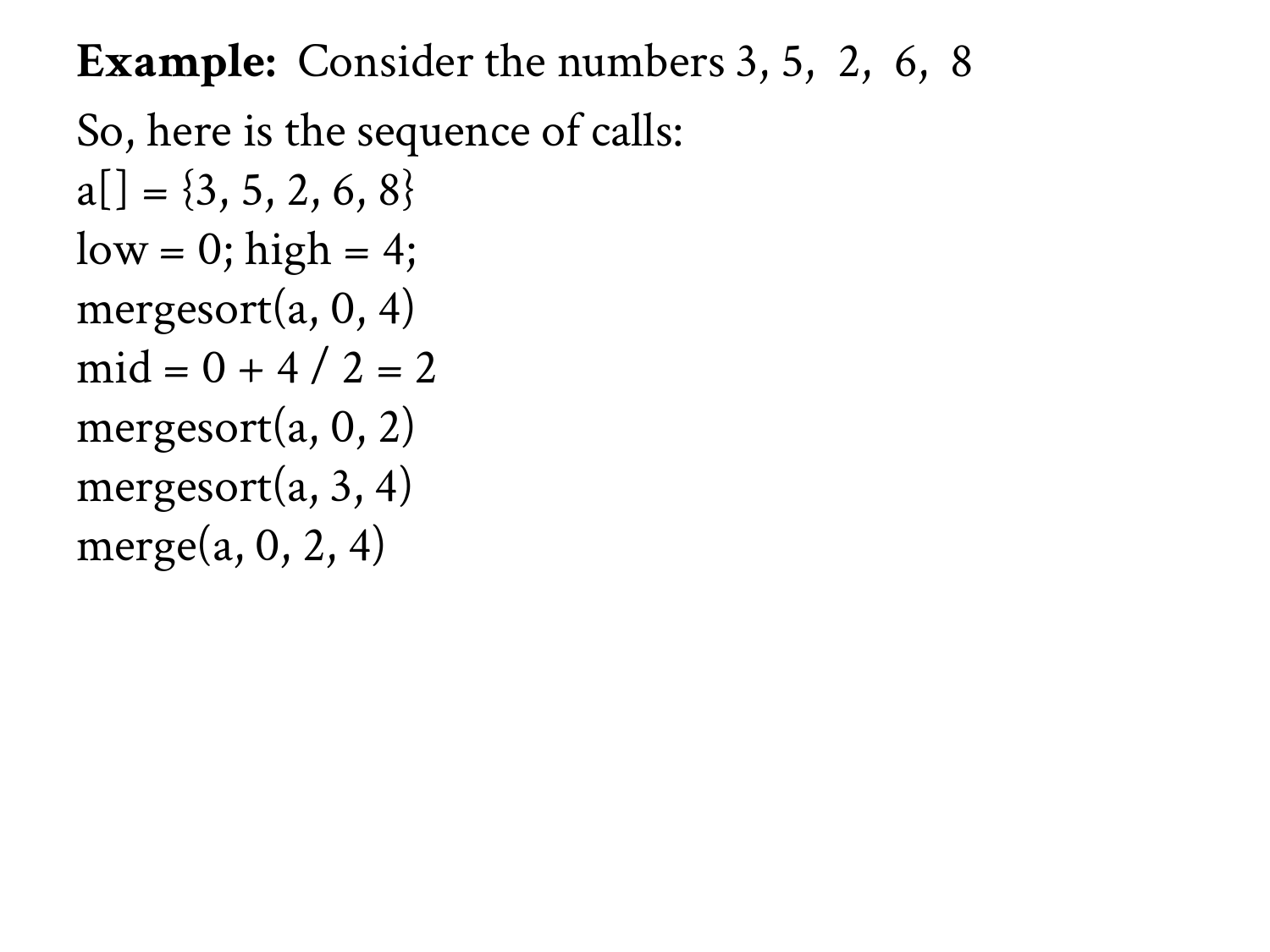

Example:  Consider the numbers 3, 5,  2,  6,  8
So, here is the sequence of calls:
a[] = {3, 5, 2, 6, 8}
low = 0; high = 4;
mergesort(a, 0, 4)
mid = 0 + 4 / 2 = 2
mergesort(a, 0, 2)
mergesort(a, 3, 4)
merge(a, 0, 2, 4)